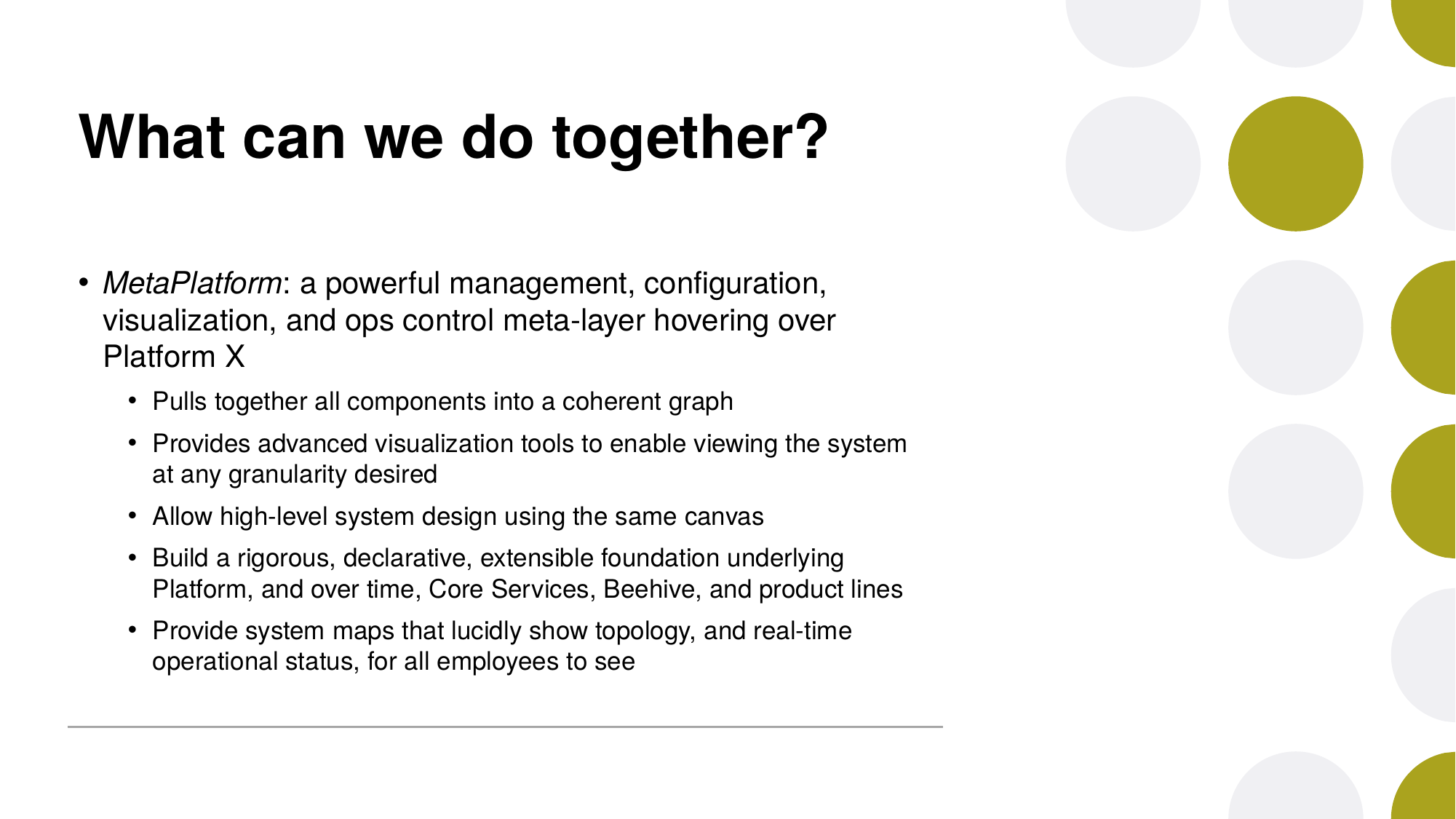

# What can we do together?
MetaPlatform: a powerful management, configuration, visualization, and ops control meta-layer hovering over Platform X
Pulls together all components into a coherent graph
Provides advanced visualization tools to enable viewing the system at any granularity desired
Allow high-level system design using the same canvas
Build a rigorous, declarative, extensible foundation underlying Platform, and over time, Core Services, Beehive, and product lines
Provide system maps that lucidly show topology, and real-time operational status, for all employees to see